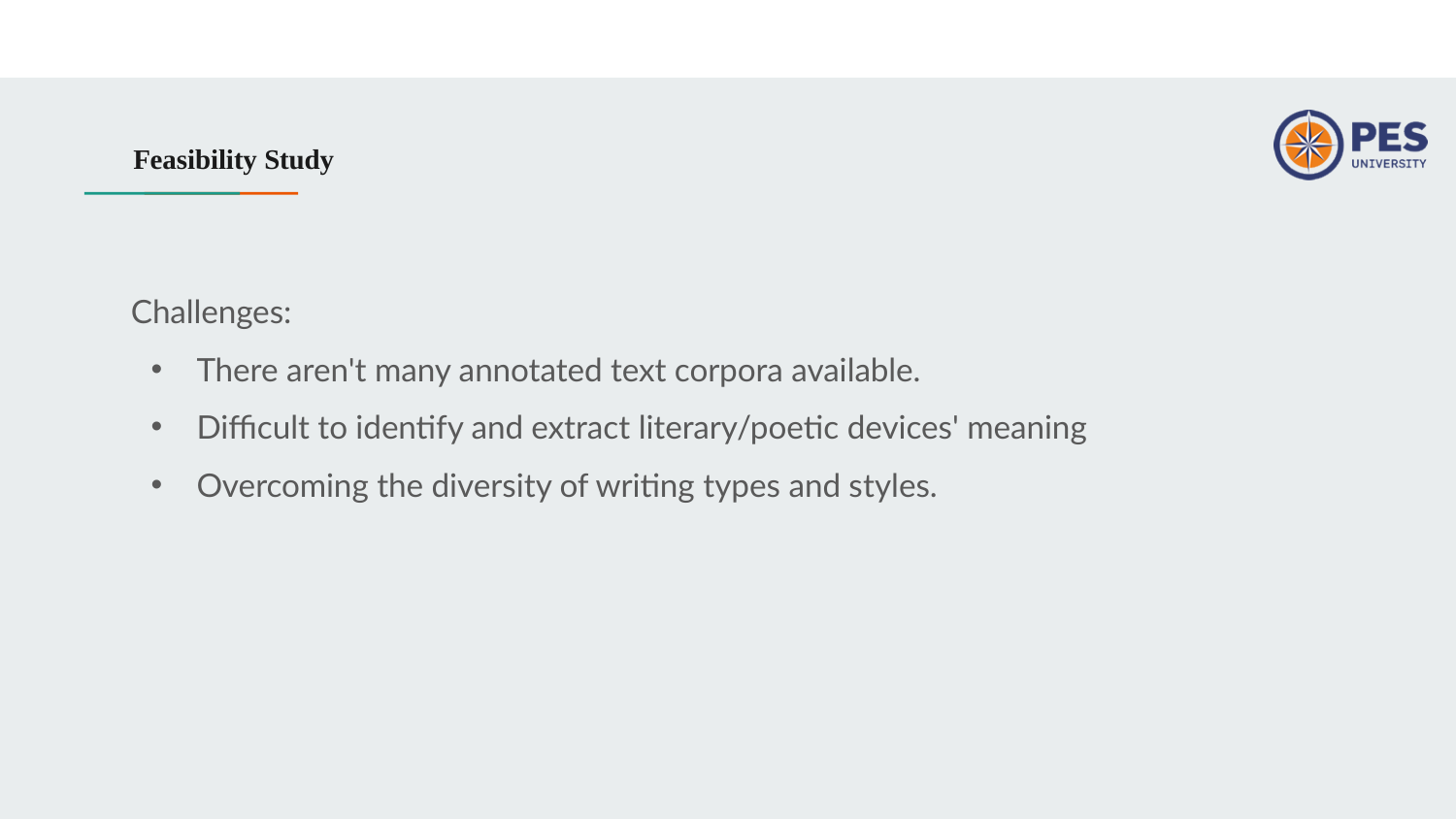

# Feasibility Study

Challenges:
There aren't many annotated text corpora available.
Difficult to identify and extract literary/poetic devices' meaning
Overcoming the diversity of writing types and styles.